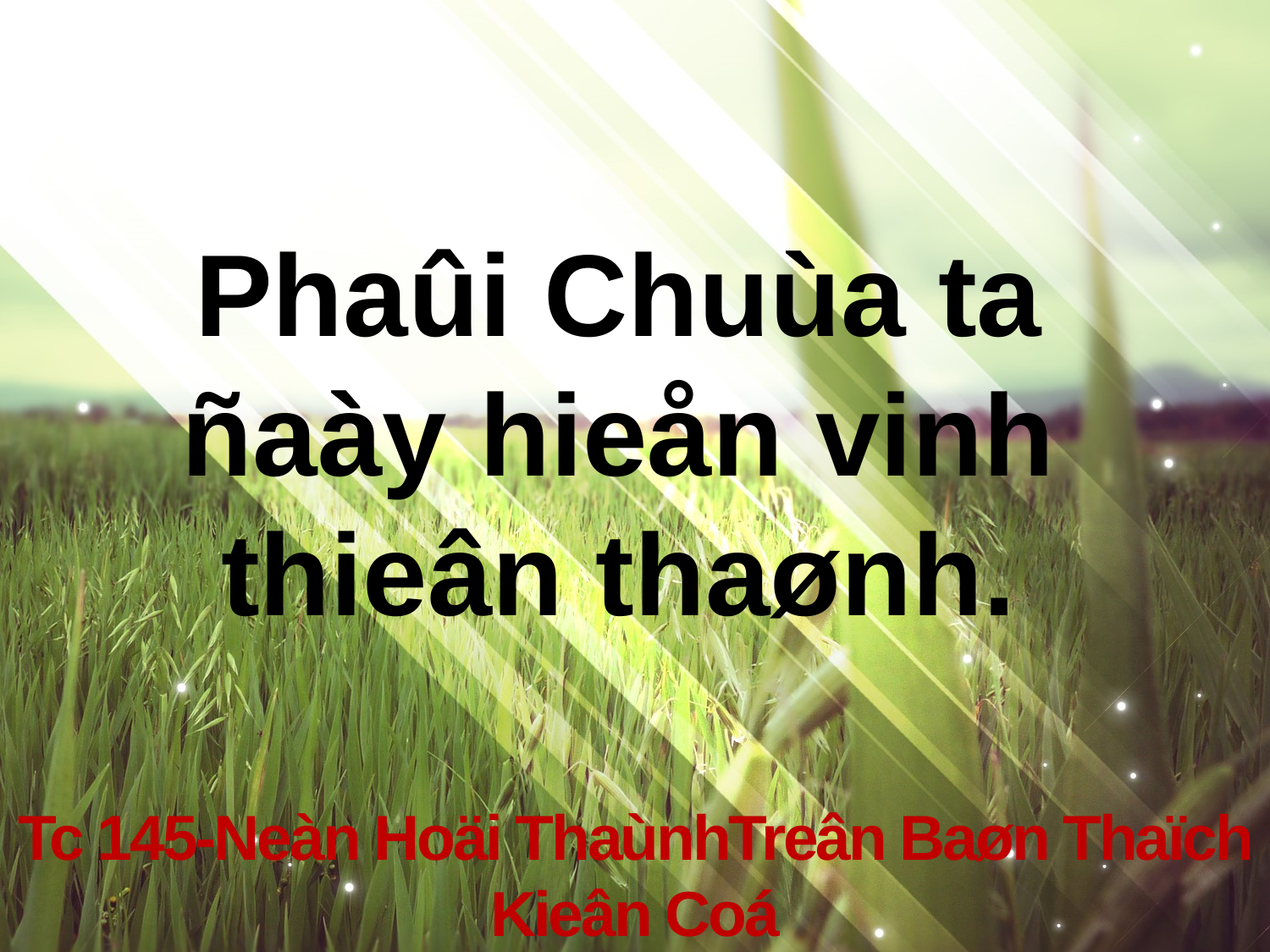

Phaûi Chuùa ta
ñaày hieån vinh
thieân thaønh.
Tc 145-Neàn Hoäi ThaùnhTreân Baøn Thaïch Kieân Coá